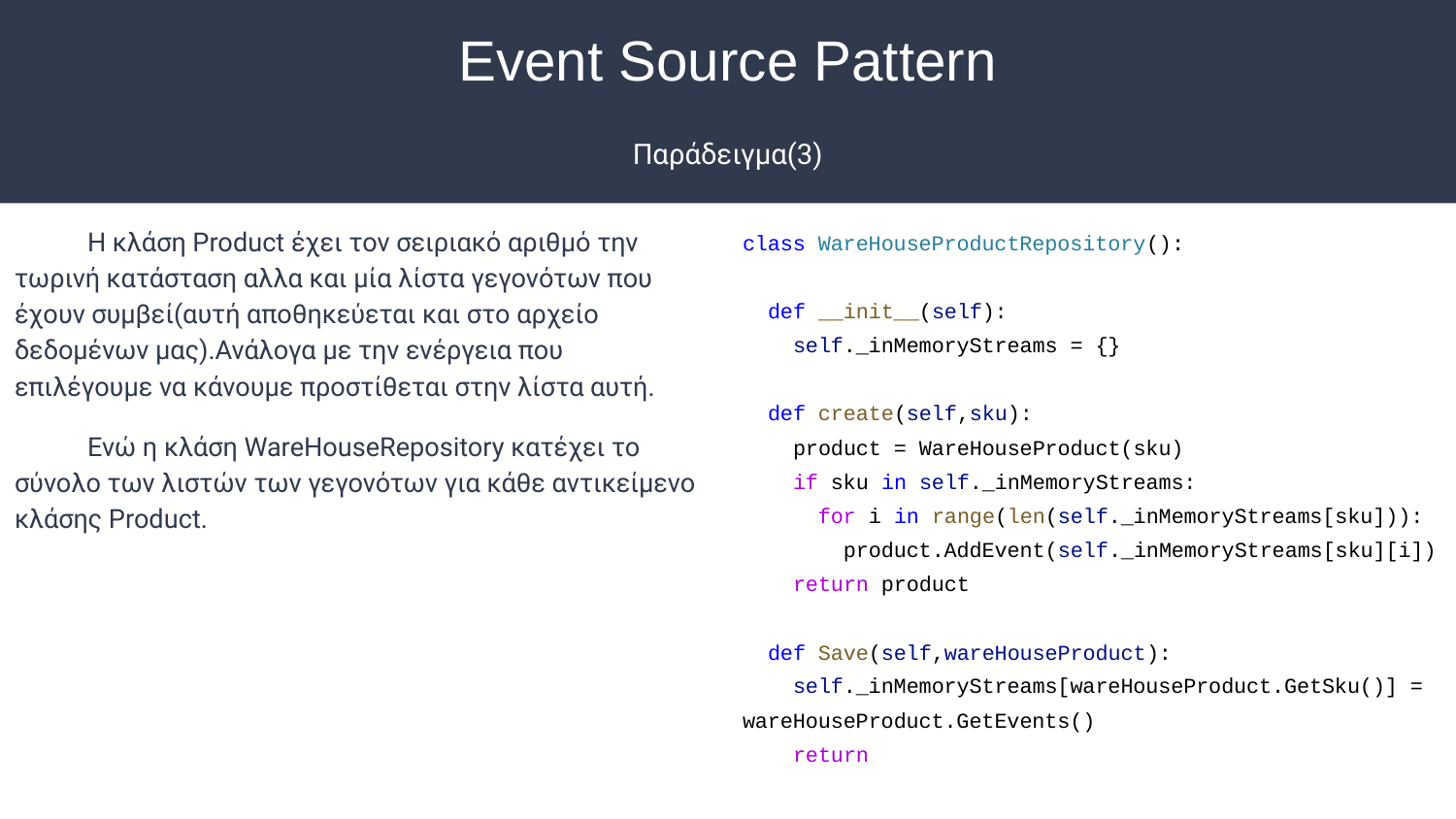

# Event Source Pattern
Παράδειγμα(3)
Η κλάση Product έχει τον σειριακό αριθμό την τωρινή κατάσταση αλλα και μία λίστα γεγονότων που έχουν συμβεί(αυτή αποθηκεύεται και στο αρχείο δεδομένων μας).Ανάλογα με την ενέργεια που επιλέγουμε να κάνουμε προστίθεται στην λίστα αυτή.
Ενώ η κλάση WareHouseRepository κατέχει το σύνολο των λιστών των γεγονότων για κάθε αντικείμενο κλάσης Product.
class WareHouseProductRepository():

  def __init__(self):
    self._inMemoryStreams = {}

  def create(self,sku):
    product = WareHouseProduct(sku)
    if sku in self._inMemoryStreams:
      for i in range(len(self._inMemoryStreams[sku])):
        product.AddEvent(self._inMemoryStreams[sku][i])
    return product

  def Save(self,wareHouseProduct):
    self._inMemoryStreams[wareHouseProduct.GetSku()] = wareHouseProduct.GetEvents()
    return